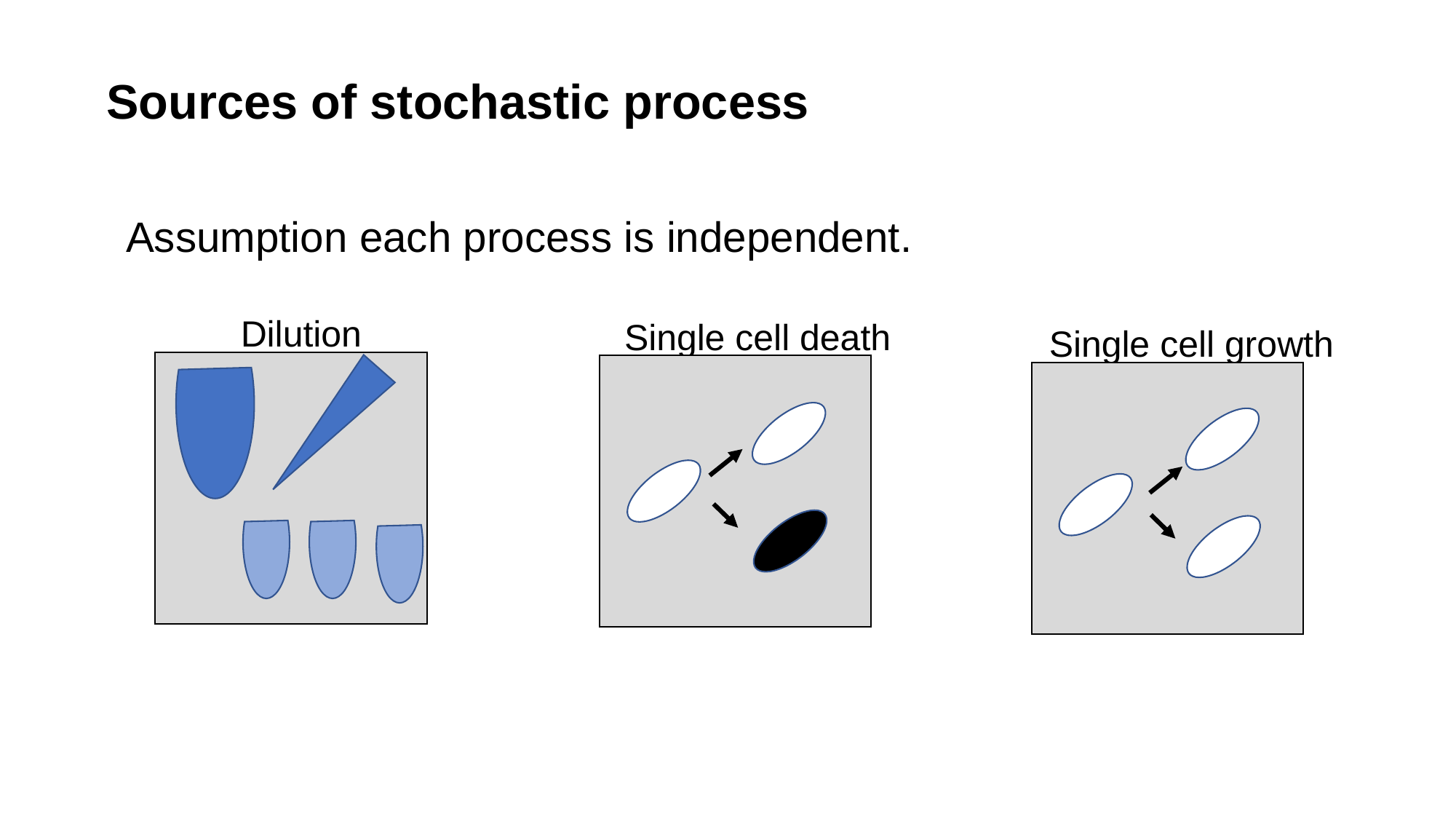

Sources of stochastic process
Assumption each process is independent.

Dilution
Single cell death
Single cell growth